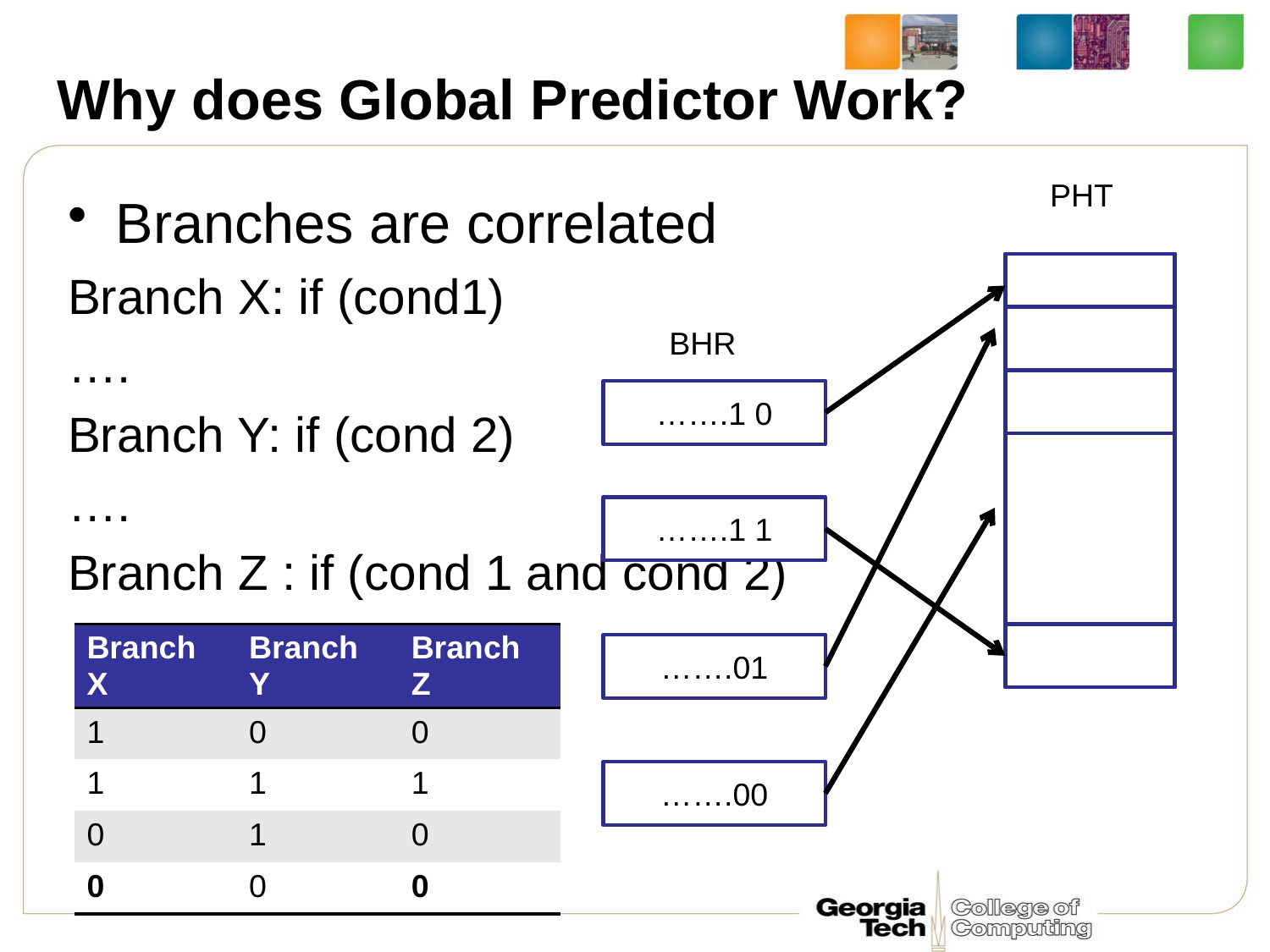

# Why does Global Predictor Work?
PHT
Branches are correlated
Branch X: if (cond1)
….
Branch Y: if (cond 2)
….
Branch Z : if (cond 1 and cond 2)

BHR

…….1 0
…….1 1
| Branch X | Branch Y | Branch Z |
| --- | --- | --- |
| 1 | 0 | 0 |
| 1 | 1 | 1 |
| 0 | 1 | 0 |
| 0 | 0 | 0 |

…….01
…….00